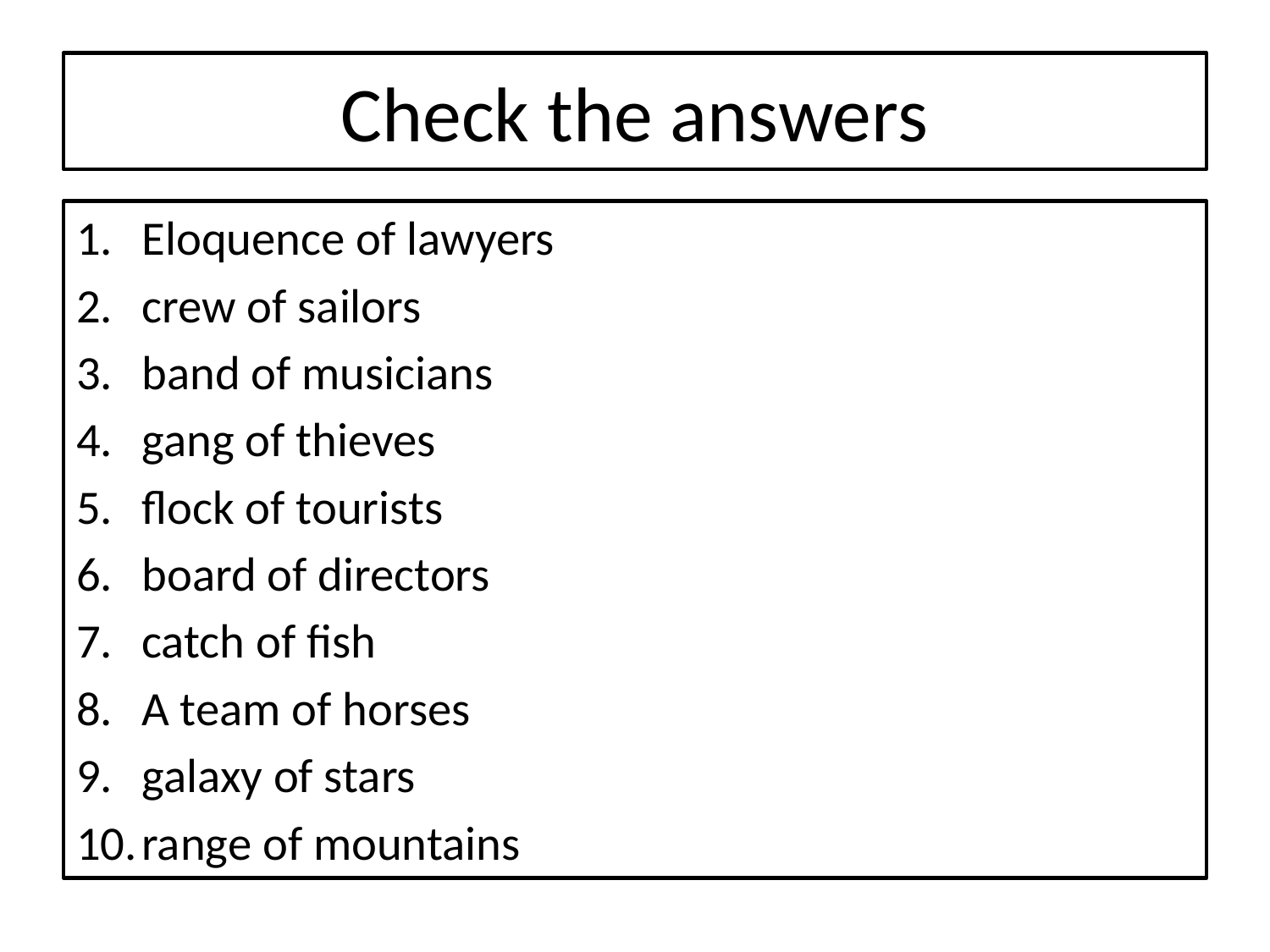

# Check the answers
Eloquence of lawyers
crew of sailors
band of musicians
gang of thieves
flock of tourists
board of directors
catch of fish
A team of horses
galaxy of stars
range of mountains